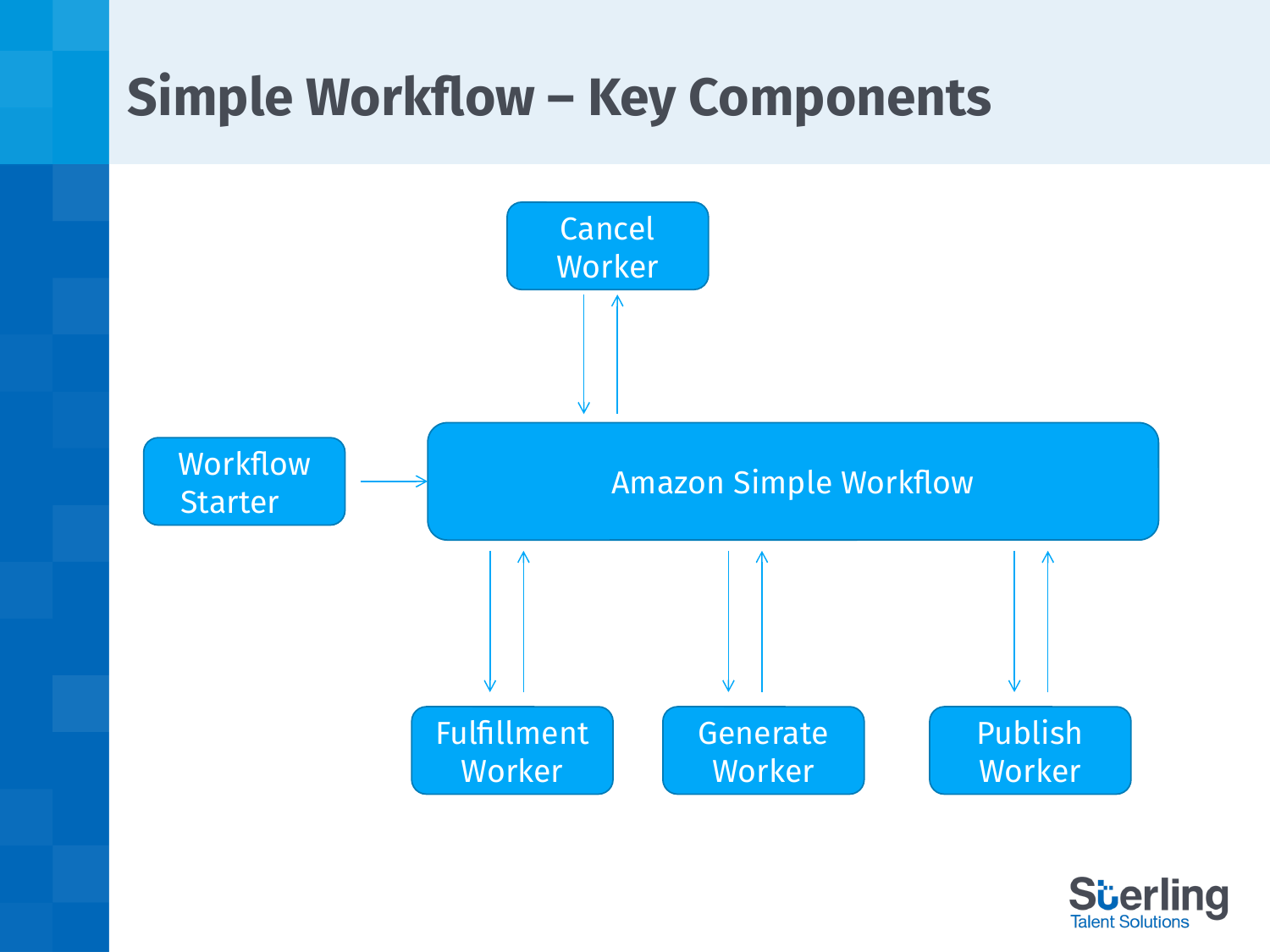

# Simple Workflow – Key Components
Cancel
Worker
Amazon Simple Workflow
Workflow Starter
Fulfillment
Worker
Generate
Worker
Publish
Worker